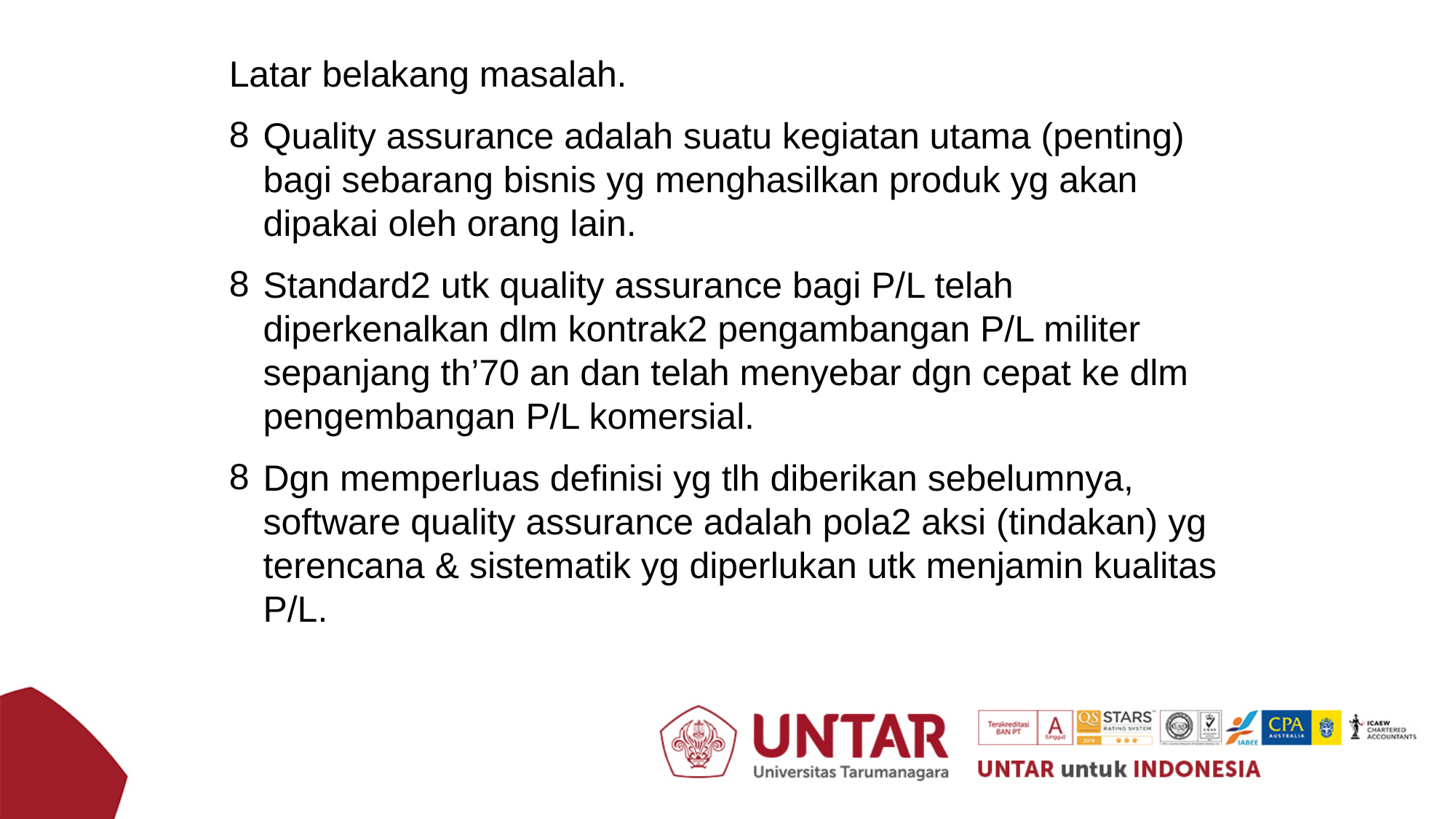

Latar belakang masalah.
Quality assurance adalah suatu kegiatan utama (penting) bagi sebarang bisnis yg menghasilkan produk yg akan dipakai oleh orang lain.
Standard2 utk quality assurance bagi P/L telah diperkenalkan dlm kontrak2 pengambangan P/L militer sepanjang th’70 an dan telah menyebar dgn cepat ke dlm pengembangan P/L komersial.
Dgn memperluas definisi yg tlh diberikan sebelumnya, software quality assurance adalah pola2 aksi (tindakan) yg terencana & sistematik yg diperlukan utk menjamin kualitas P/L.